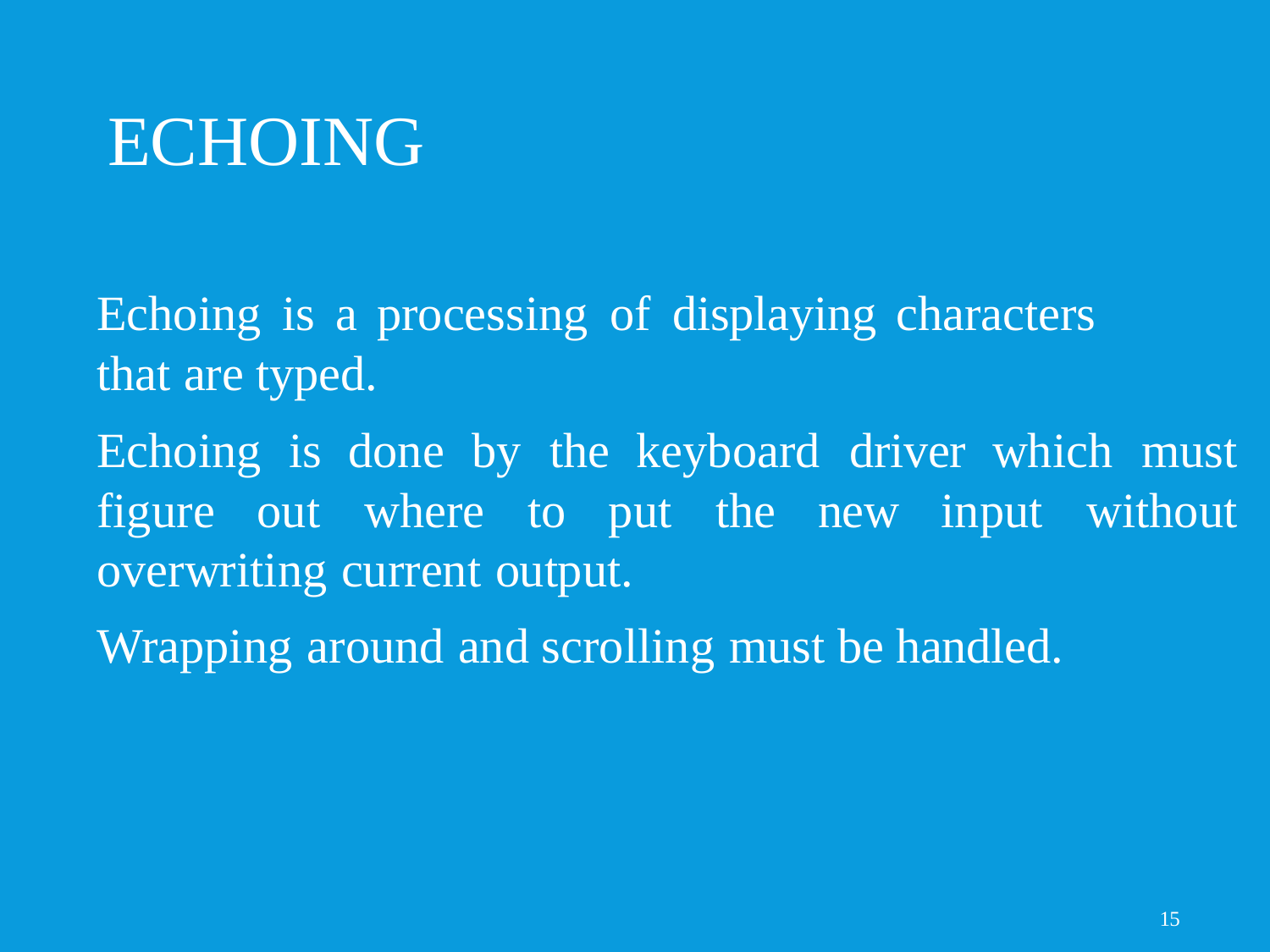

# Echoing
Echoing is a processing of displaying characters that are typed.
Echoing is done by the keyboard driver which must figure out where to put the new input without overwriting current output.
Wrapping around and scrolling must be handled.
15